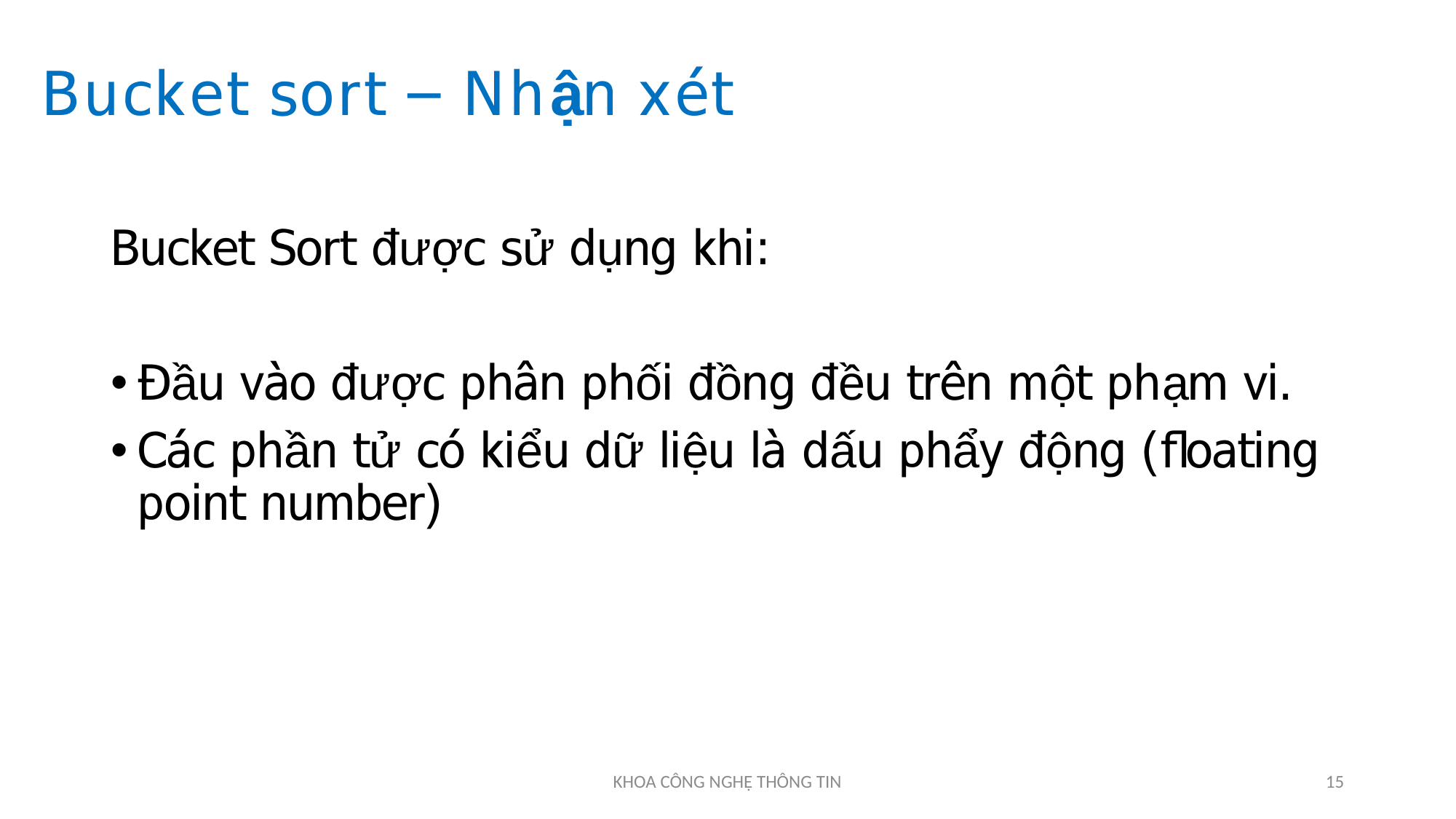

# Bucket sort – Nhận xét
Bucket Sort được sử dụng khi:

Đầu vào được phân phối đồng đều trên một phạm vi.
Các phần tử có kiểu dữ liệu là dấu phẩy động (floating point number)
KHOA CÔNG NGHỆ THÔNG TIN
15